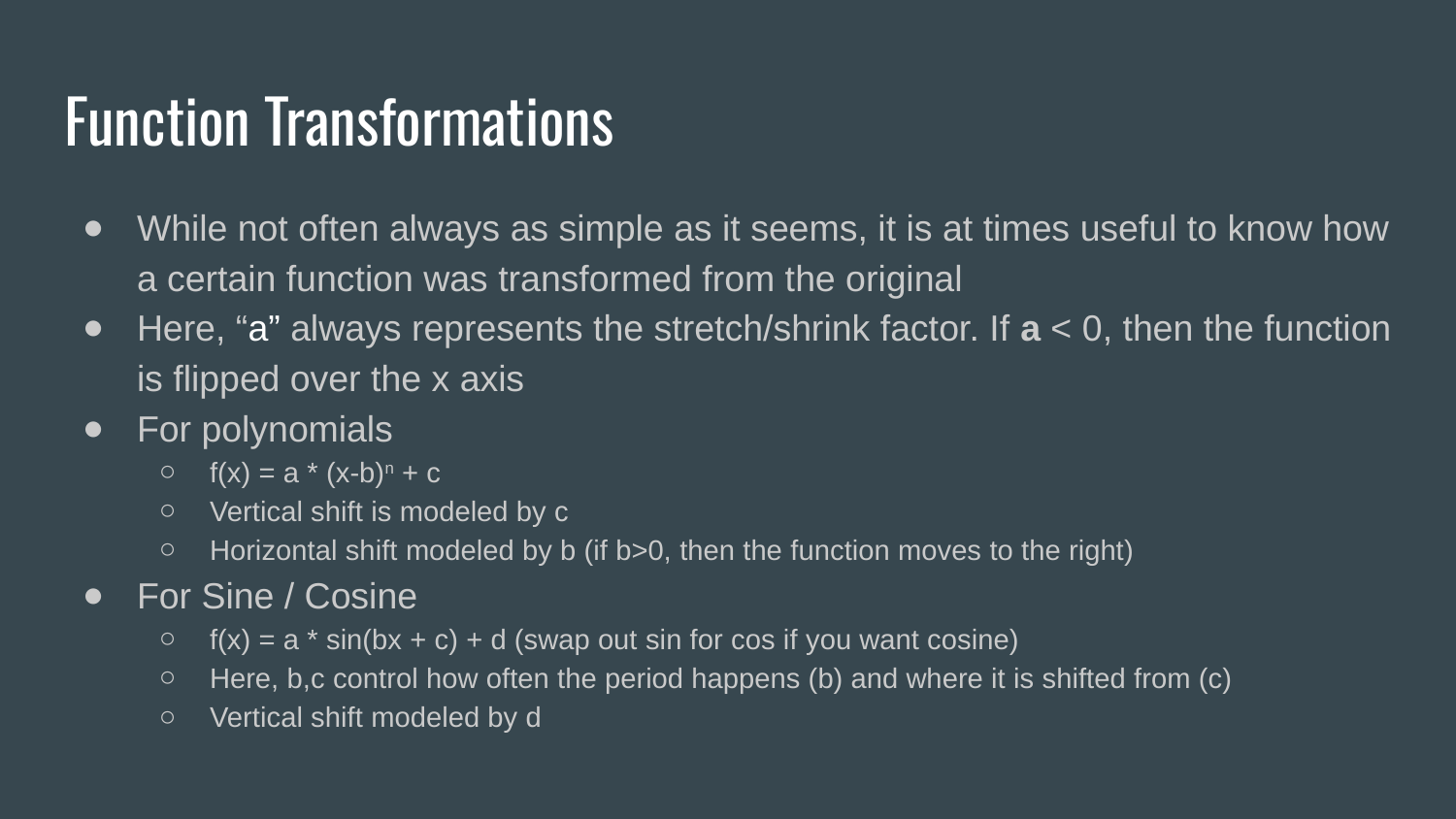

# Function Transformations
While not often always as simple as it seems, it is at times useful to know how a certain function was transformed from the original
Here, “a” always represents the stretch/shrink factor. If a < 0, then the function is flipped over the x axis
For polynomials
f(x) = a * (x-b)n + c
Vertical shift is modeled by c
Horizontal shift modeled by b (if b>0, then the function moves to the right)
For Sine / Cosine
f(x) = a * sin(bx + c) + d (swap out sin for cos if you want cosine)
Here, b,c control how often the period happens (b) and where it is shifted from (c)
Vertical shift modeled by d